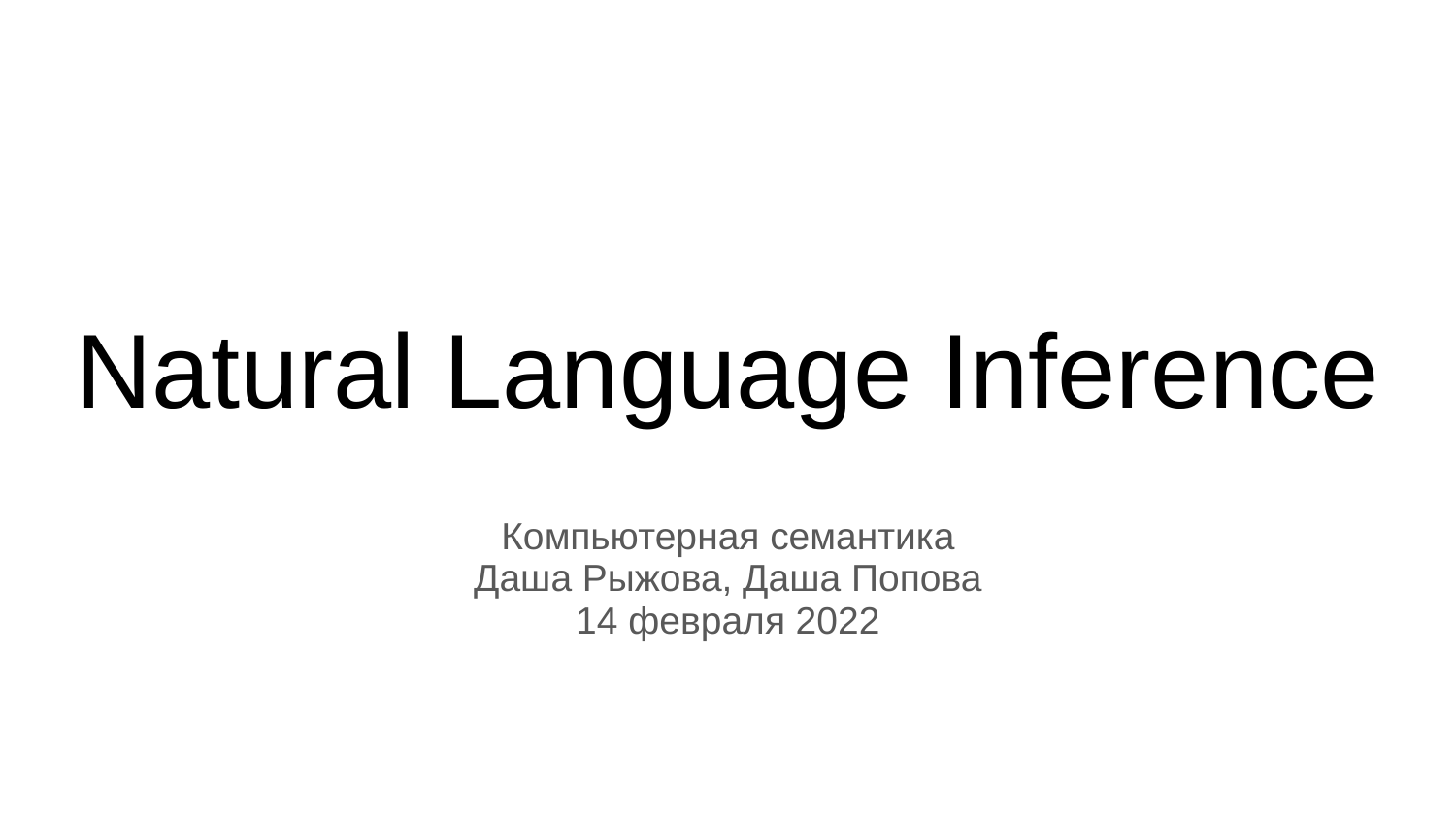

# Natural Language Inference
Компьютерная семантика
Даша Рыжова, Даша Попова
14 февраля 2022